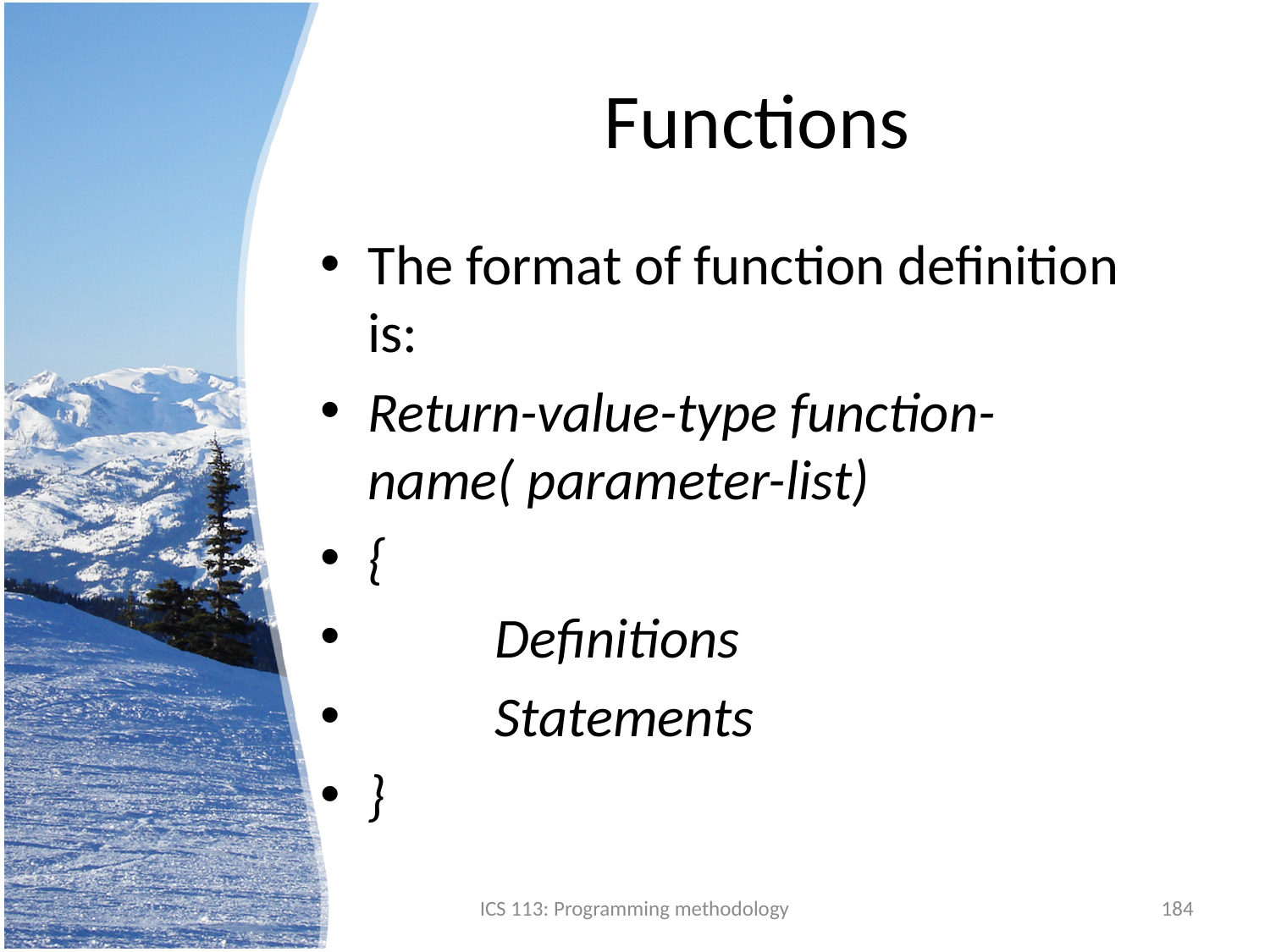

# Functions
The format of function definition  is:
Return-value-type function-name( parameter-list)
{
	Definitions
	Statements
}

ICS 113: Programming methodology
184